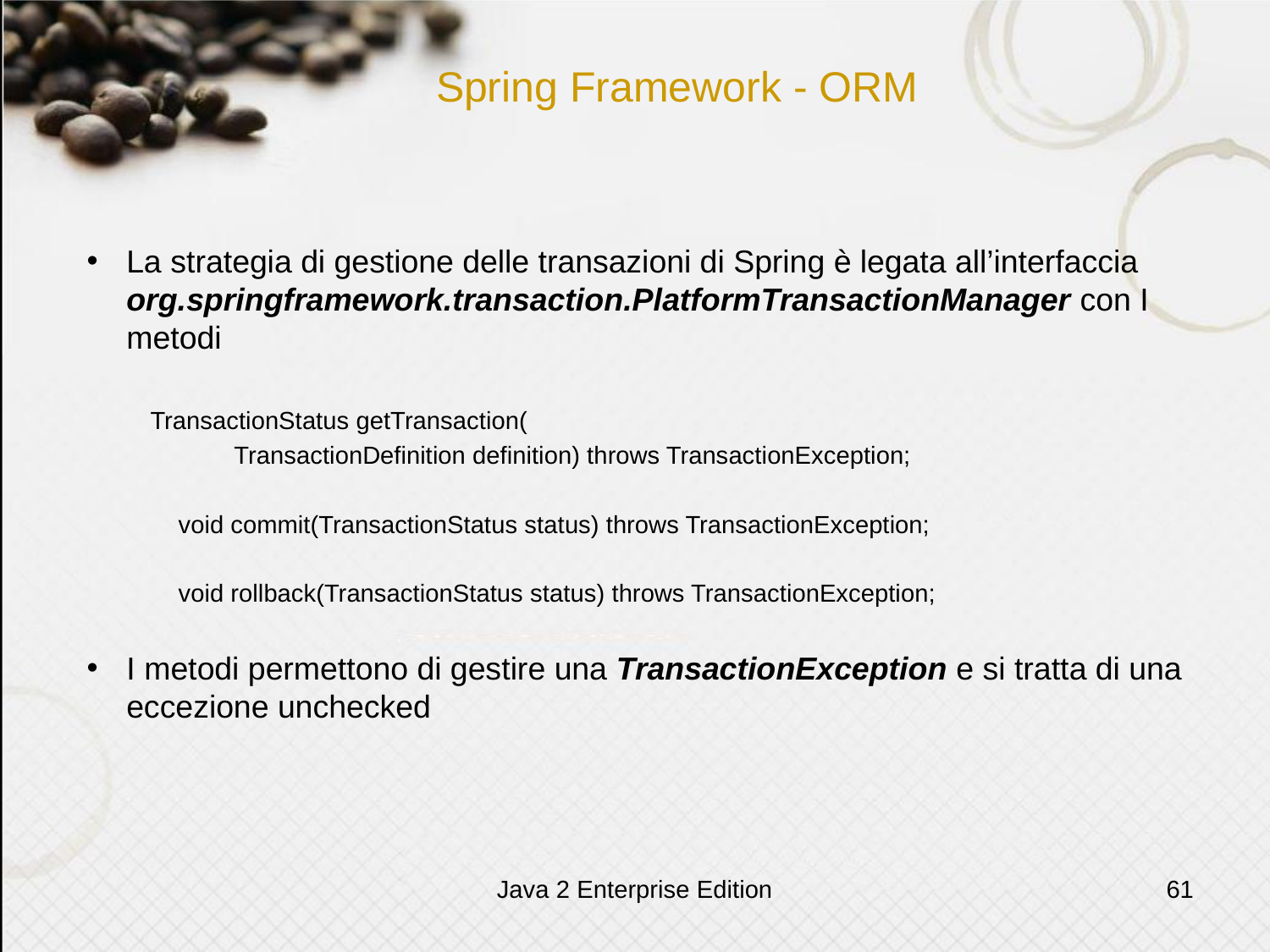

# Spring Framework - ORM

La strategia di gestione delle transazioni di Spring è legata all’interfaccia org.springframework.transaction.PlatformTransactionManager con I metodi

TransactionStatus getTransaction(
            TransactionDefinition definition) throws TransactionException;

    void commit(TransactionStatus status) throws TransactionException;

    void rollback(TransactionStatus status) throws TransactionException;

I metodi permettono di gestire una TransactionException e si tratta di una eccezione unchecked
Java 2 Enterprise Edition
61